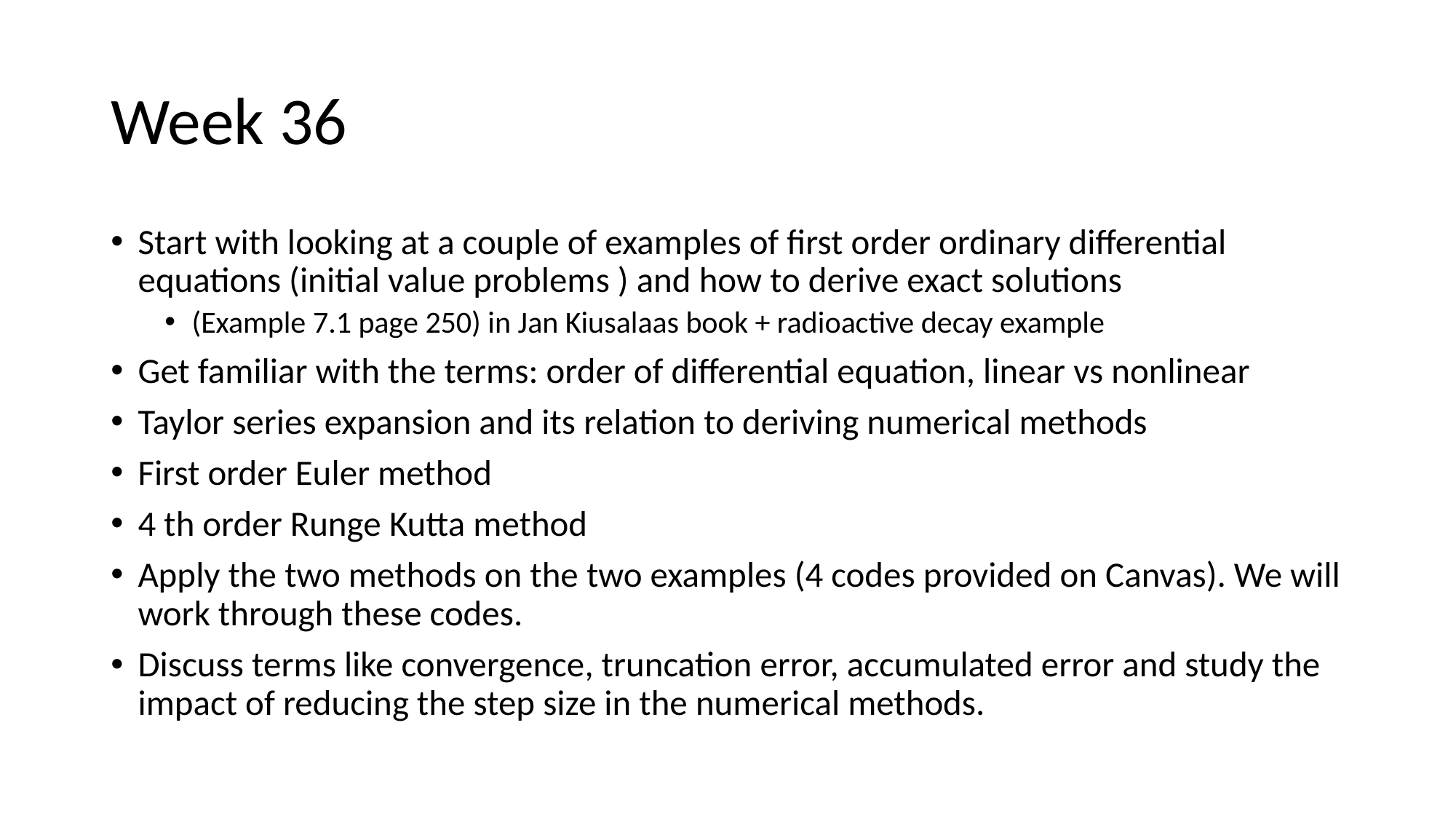

# Week 36
Start with looking at a couple of examples of first order ordinary differential equations (initial value problems ) and how to derive exact solutions
(Example 7.1 page 250) in Jan Kiusalaas book + radioactive decay example
Get familiar with the terms: order of differential equation, linear vs nonlinear
Taylor series expansion and its relation to deriving numerical methods
First order Euler method
4 th order Runge Kutta method
Apply the two methods on the two examples (4 codes provided on Canvas). We will work through these codes.
Discuss terms like convergence, truncation error, accumulated error and study the impact of reducing the step size in the numerical methods.